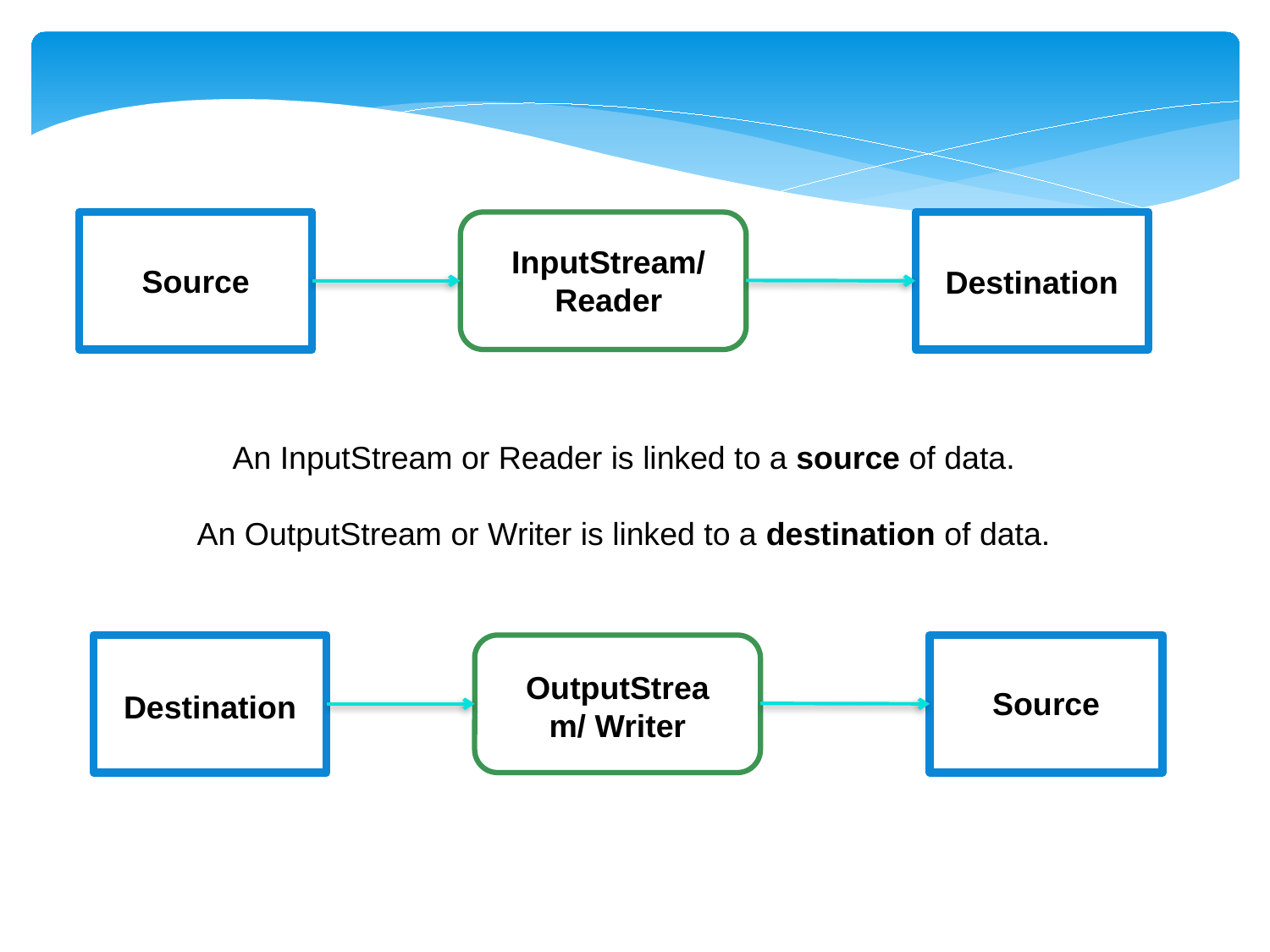

InputStream/ Reader
Source
Destination
An InputStream or Reader is linked to a source of data.

An OutputStream or Writer is linked to a destination of data.

Source
Destination
OutputStream/ Writer